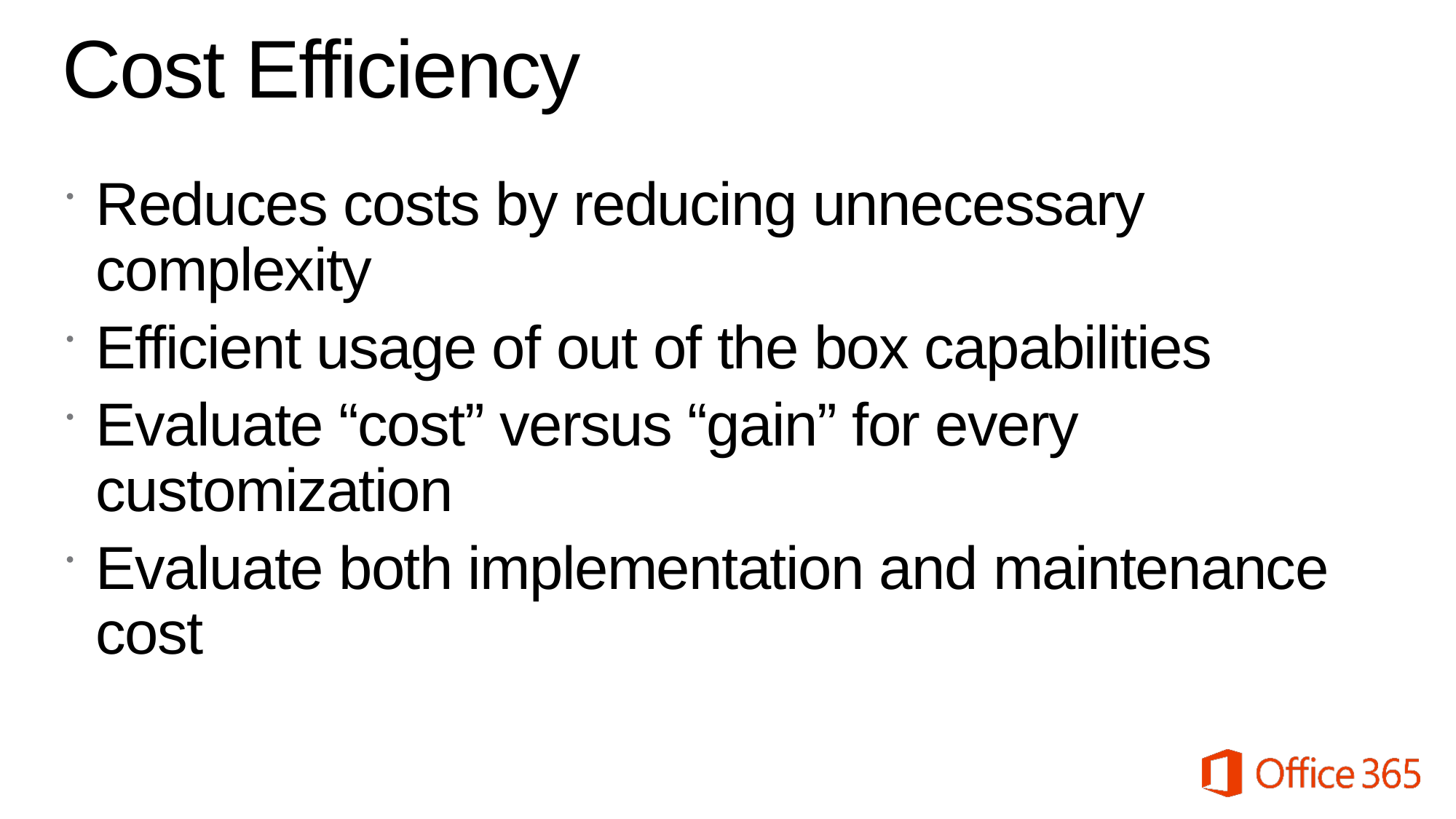

# Cost Efficiency
Reduces costs by reducing unnecessary complexity
Efficient usage of out of the box capabilities
Evaluate “cost” versus “gain” for every customization
Evaluate both implementation and maintenance cost